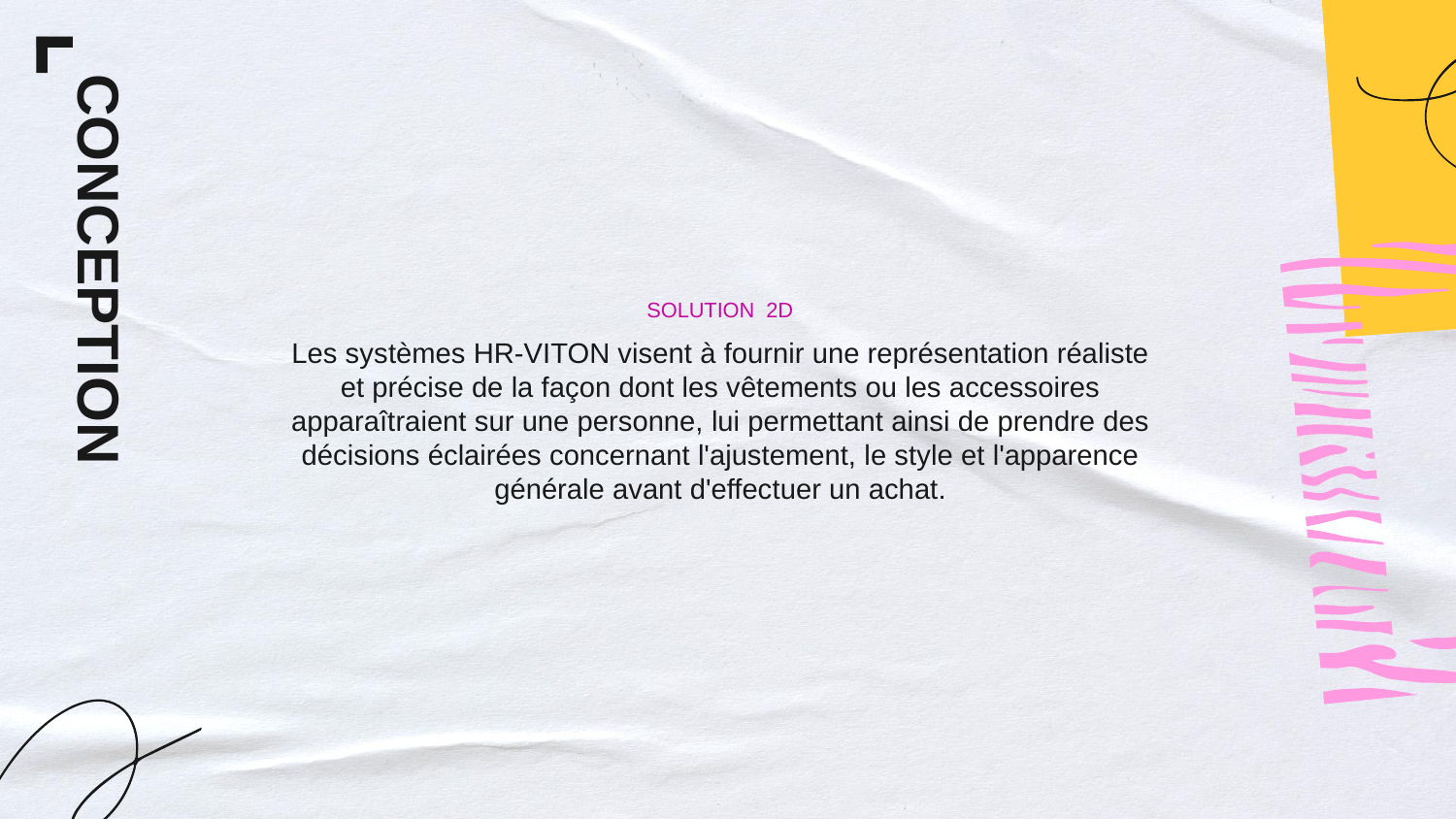

SOLUTION 2D
# CONCEPTION
Les systèmes HR-VITON visent à fournir une représentation réaliste et précise de la façon dont les vêtements ou les accessoires apparaîtraient sur une personne, lui permettant ainsi de prendre des décisions éclairées concernant l'ajustement, le style et l'apparence générale avant d'effectuer un achat.